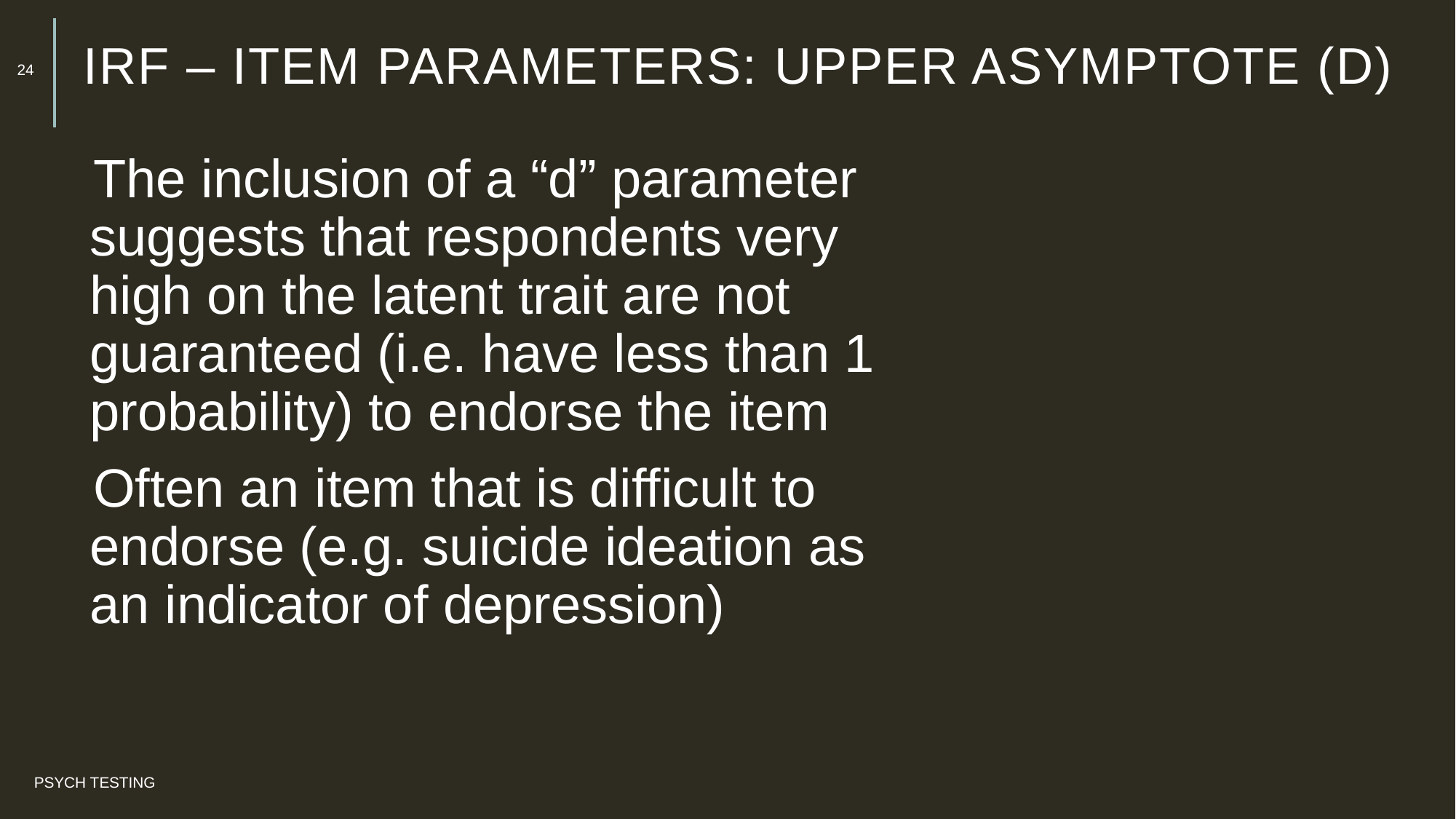

# IRF – Item Parameters: Upper asymptote (d)
24
The inclusion of a “d” parameter suggests that respondents very high on the latent trait are not guaranteed (i.e. have less than 1 probability) to endorse the item
Often an item that is difficult to endorse (e.g. suicide ideation as an indicator of depression)
Psych Testing